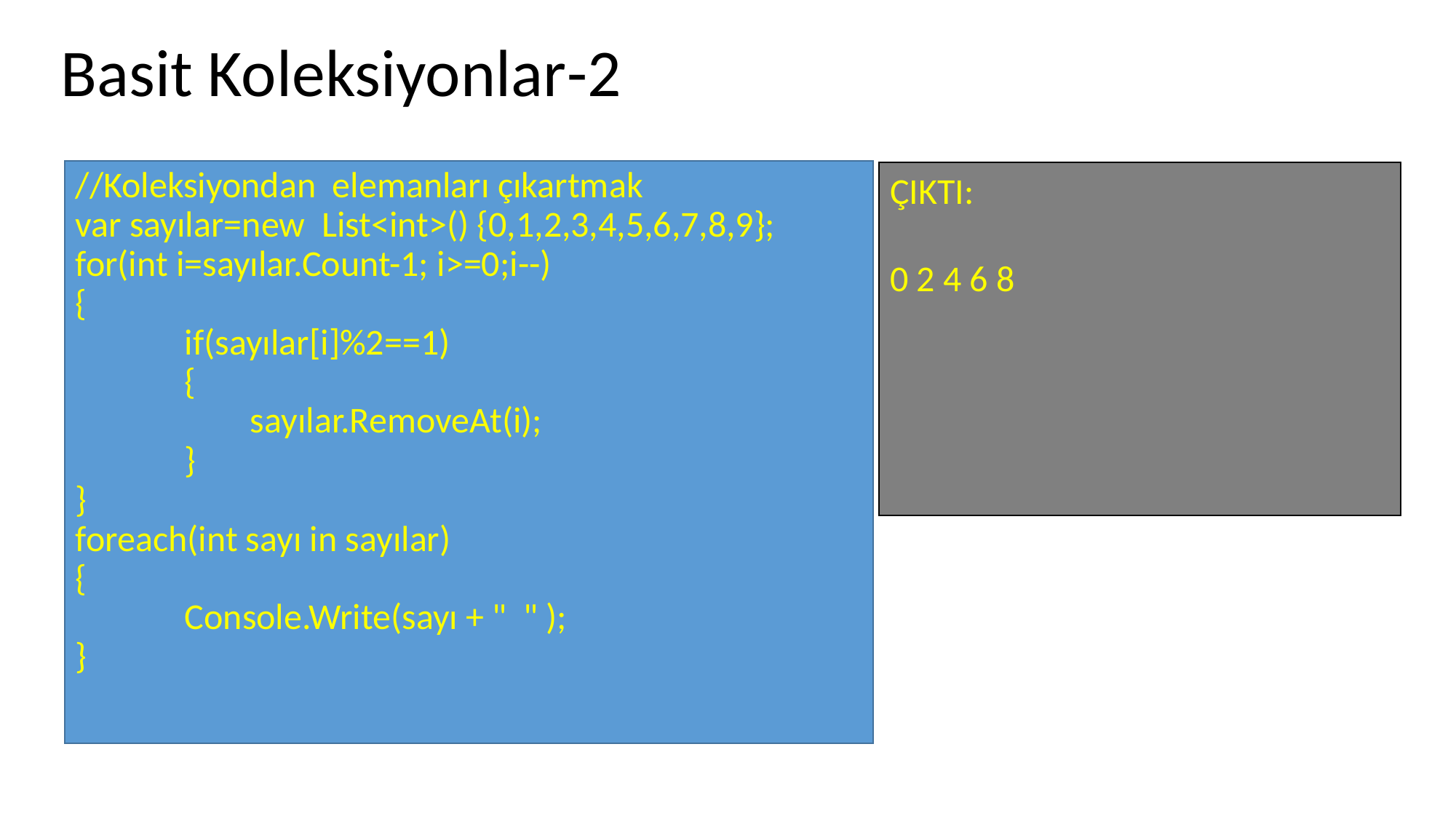

# Basit Koleksiyonlar-2
//Koleksiyondan  elemanları çıkartmak
var sayılar=new  List<int>() {0,1,2,3,4,5,6,7,8,9};
for(int i=sayılar.Count-1; i>=0;i--)
{
	if(sayılar[i]%2==1)
	{
	        sayılar.RemoveAt(i);
	}
}
foreach(int sayı in sayılar)
{
	Console.Write(sayı + "  " );
}
ÇIKTI:

0 2 4 6 8

15.04.2018
12